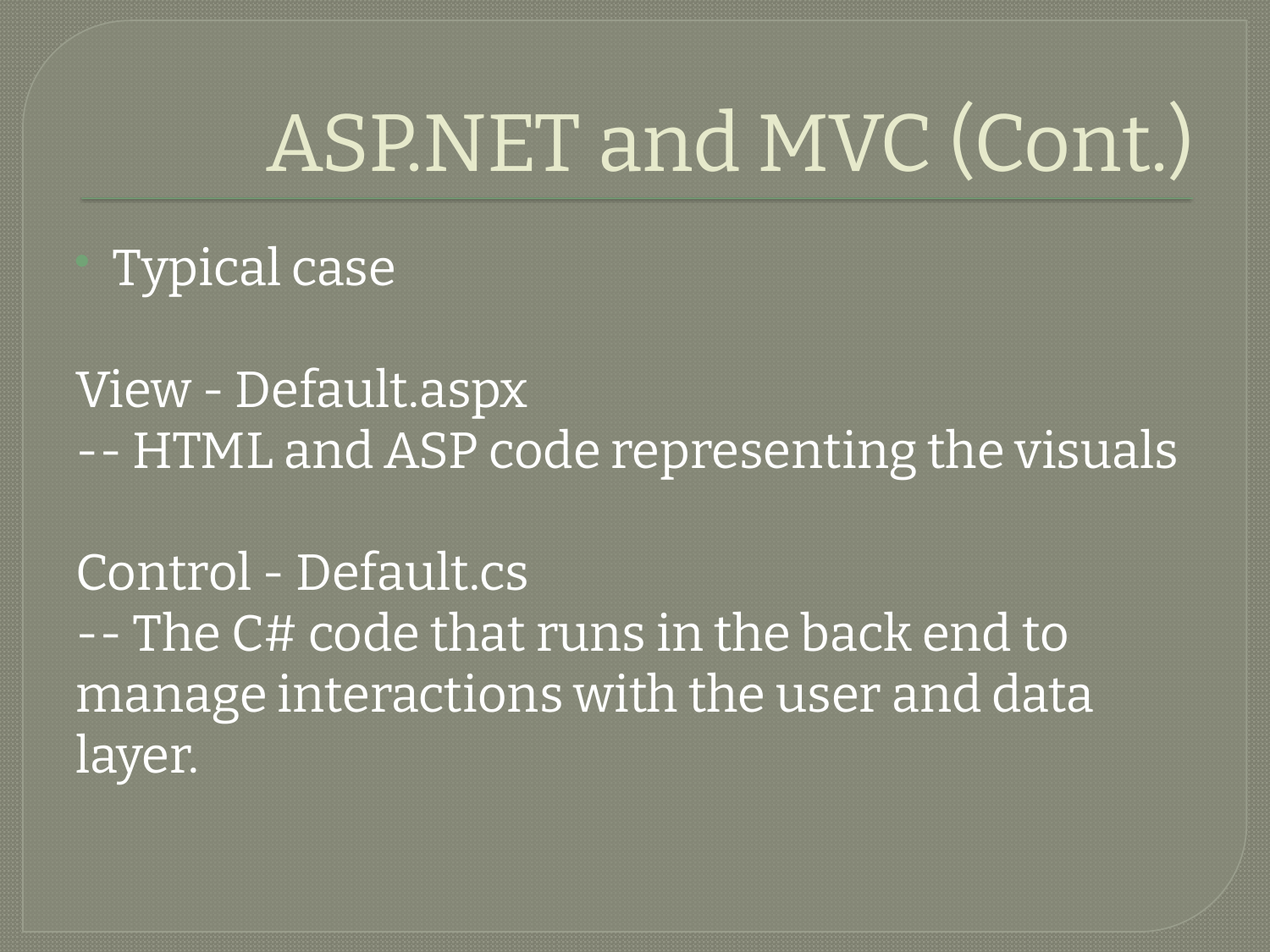

# ASP.NET and MVC (Cont.)
Typical case

View - Default.aspx
-- HTML and ASP code representing the visuals

Control - Default.cs
-- The C# code that runs in the back end to manage interactions with the user and data layer.